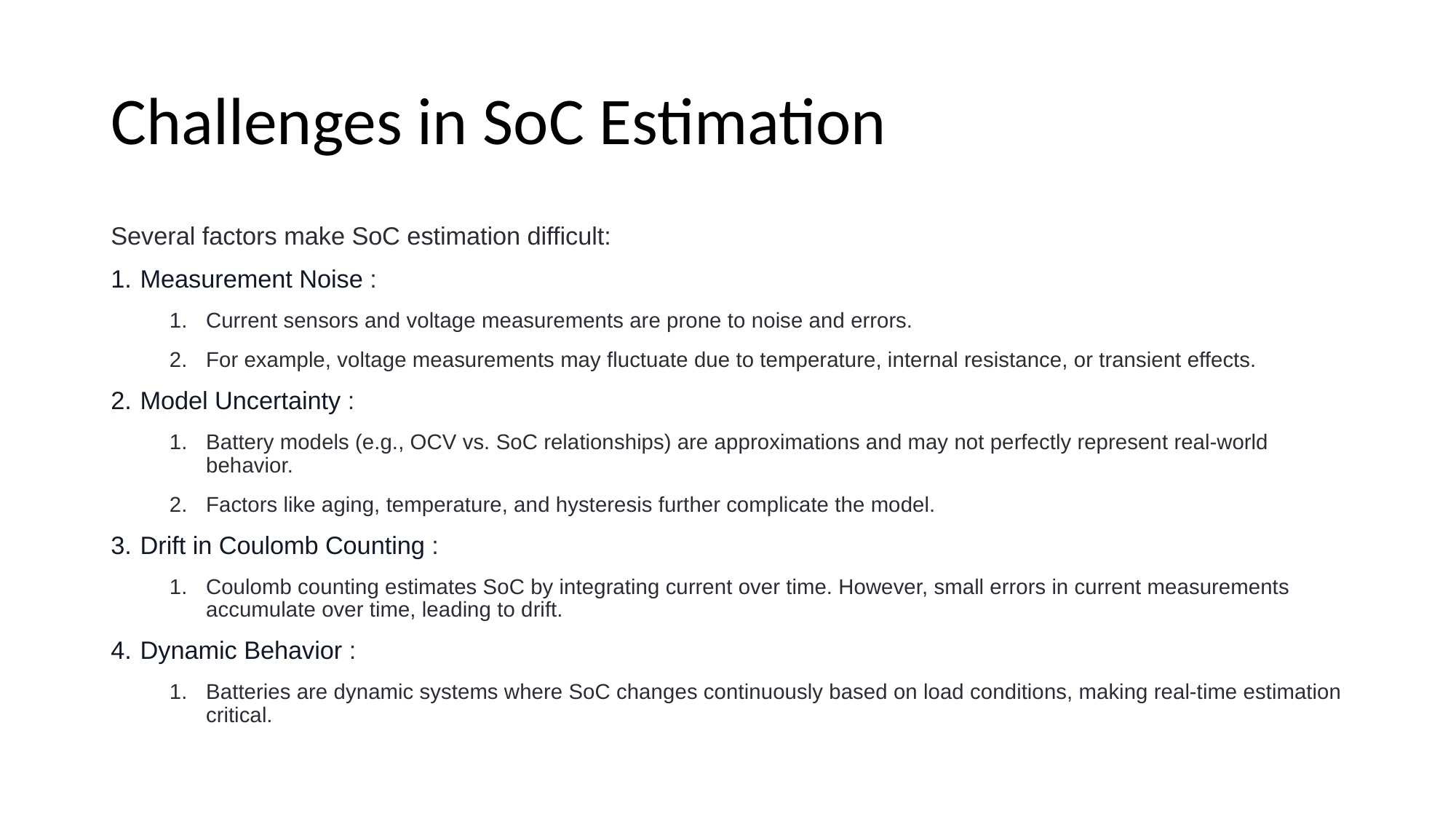

# Challenges in SoC Estimation
Several factors make SoC estimation difficult:
Measurement Noise :
Current sensors and voltage measurements are prone to noise and errors.
For example, voltage measurements may fluctuate due to temperature, internal resistance, or transient effects.
Model Uncertainty :
Battery models (e.g., OCV vs. SoC relationships) are approximations and may not perfectly represent real-world behavior.
Factors like aging, temperature, and hysteresis further complicate the model.
Drift in Coulomb Counting :
Coulomb counting estimates SoC by integrating current over time. However, small errors in current measurements accumulate over time, leading to drift.
Dynamic Behavior :
Batteries are dynamic systems where SoC changes continuously based on load conditions, making real-time estimation critical.